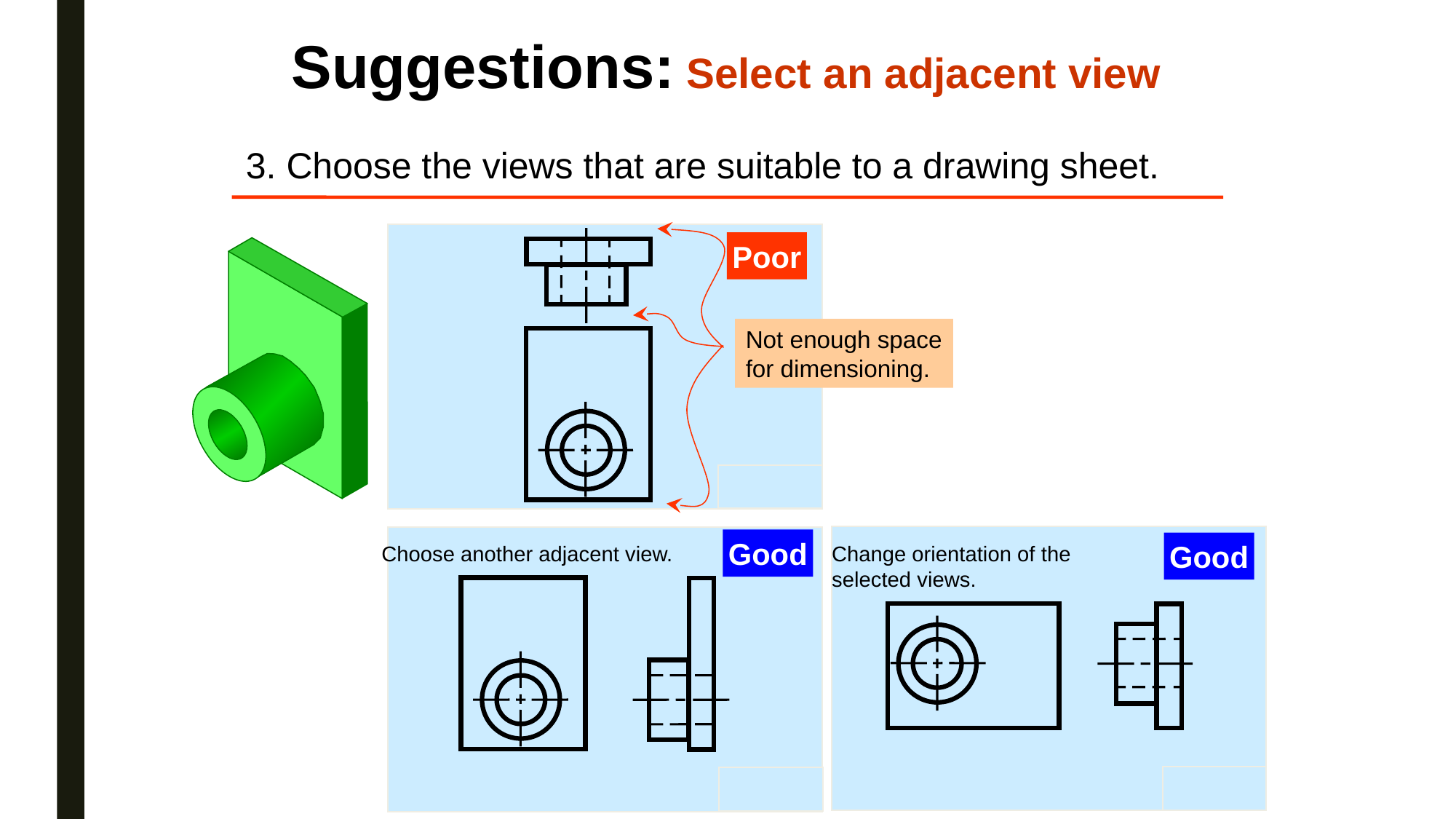

Suggestions: Select an adjacent view
3. Choose the views that are suitable to a drawing sheet.

Poor

Not enough space
for dimensioning.

Good
Good
Change orientation of the
selected views.
Choose another adjacent view.